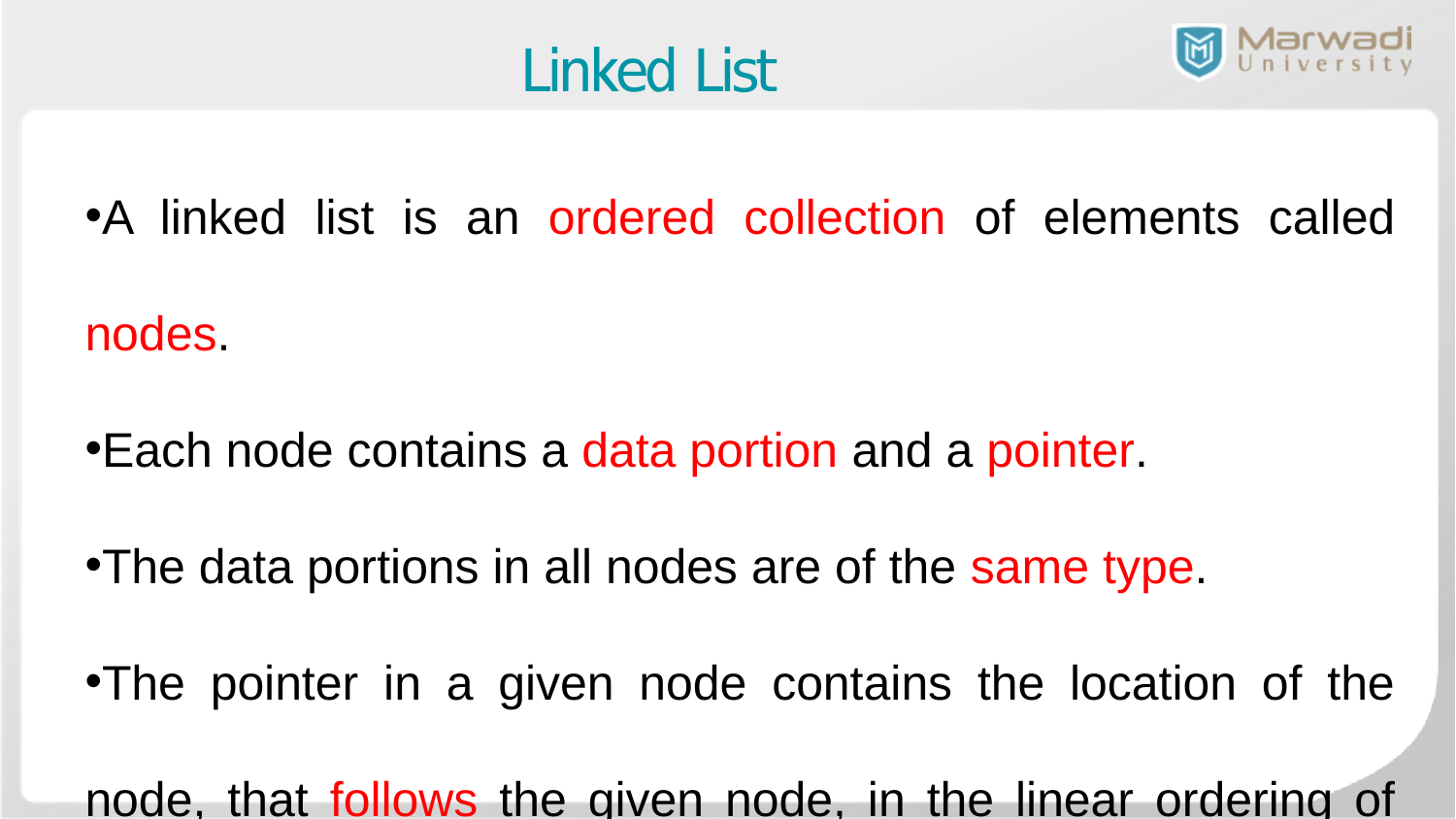

# Linked List
A linked list is an ordered collection of elements called nodes.
Each node contains a data portion and a pointer.
The data portions in all nodes are of the same type.
The pointer in a given node contains the location of the node, that follows the given node, in the linear ordering of the list.